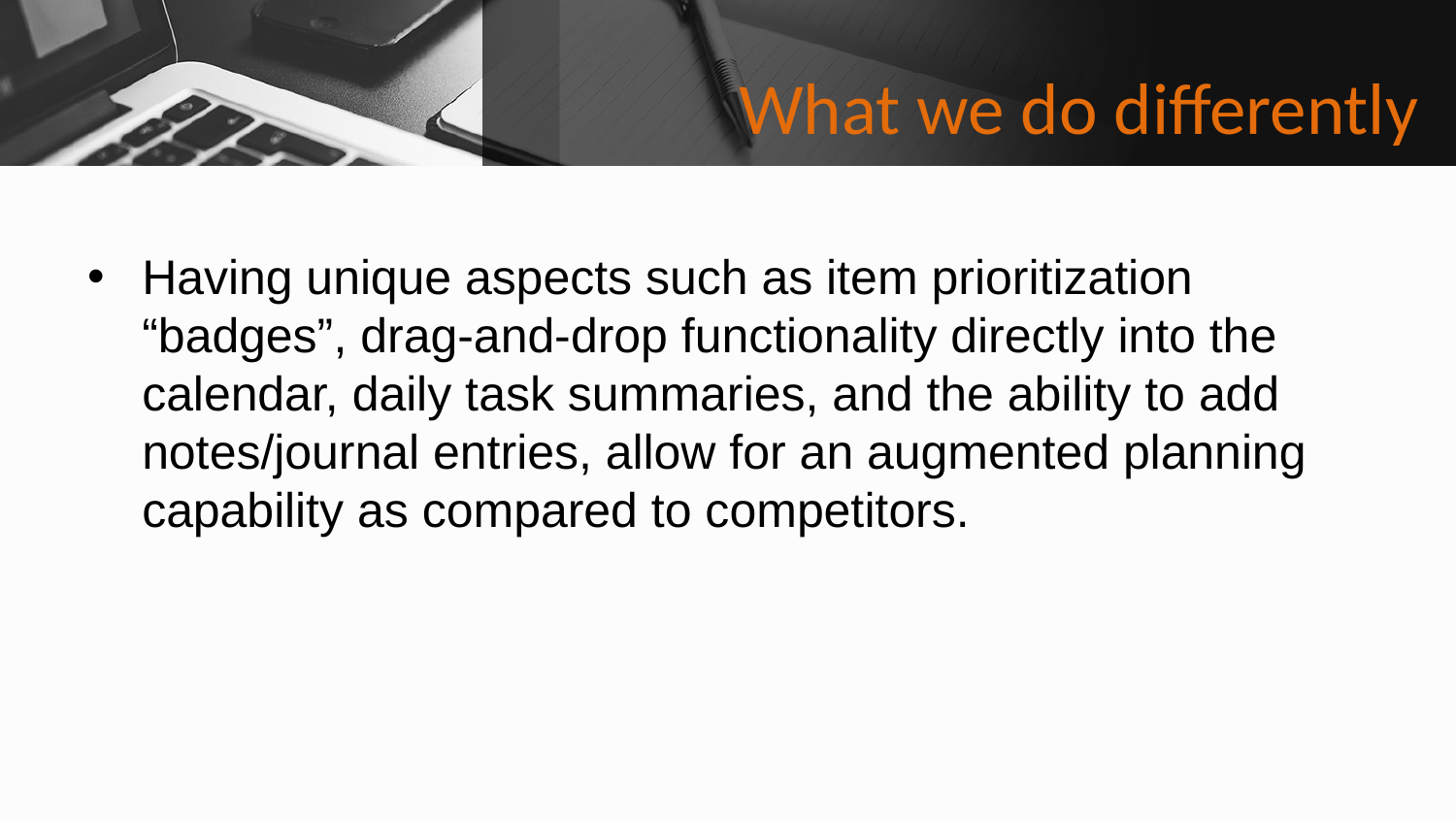

# What we do differently
Having unique aspects such as item prioritization “badges”, drag-and-drop functionality directly into the calendar, daily task summaries, and the ability to add notes/journal entries, allow for an augmented planning capability as compared to competitors.